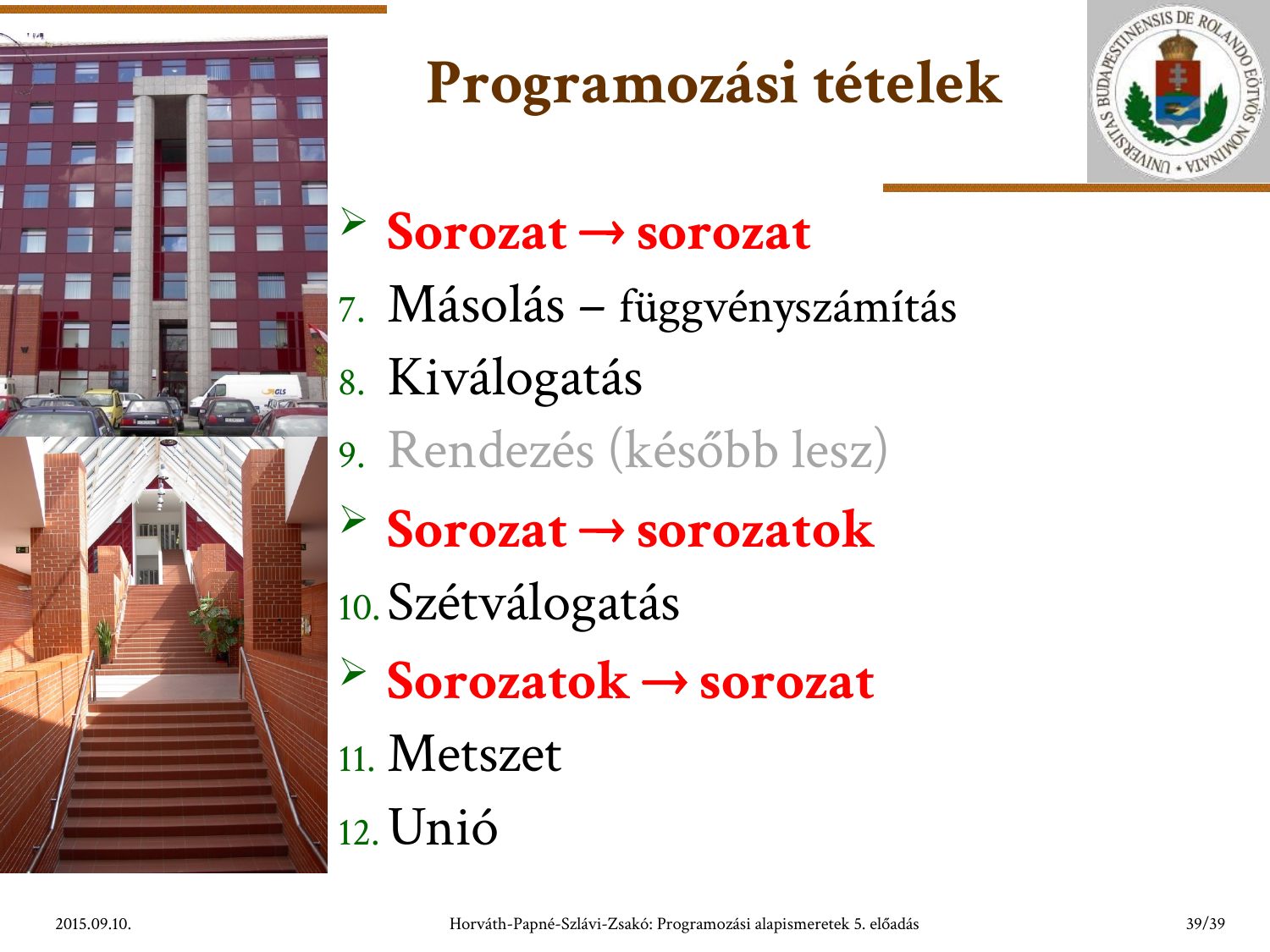

Programozási tételek
Sorozat → sorozat
Másolás – függvényszámítás
Kiválogatás
Rendezés (később lesz)
Sorozat → sorozatok
Szétválogatás
Sorozatok → sorozat
Metszet
Unió
2015.09.10.
Horváth-Papné-Szlávi-Zsakó: Programozási alapismeretek 5. előadás
39/39